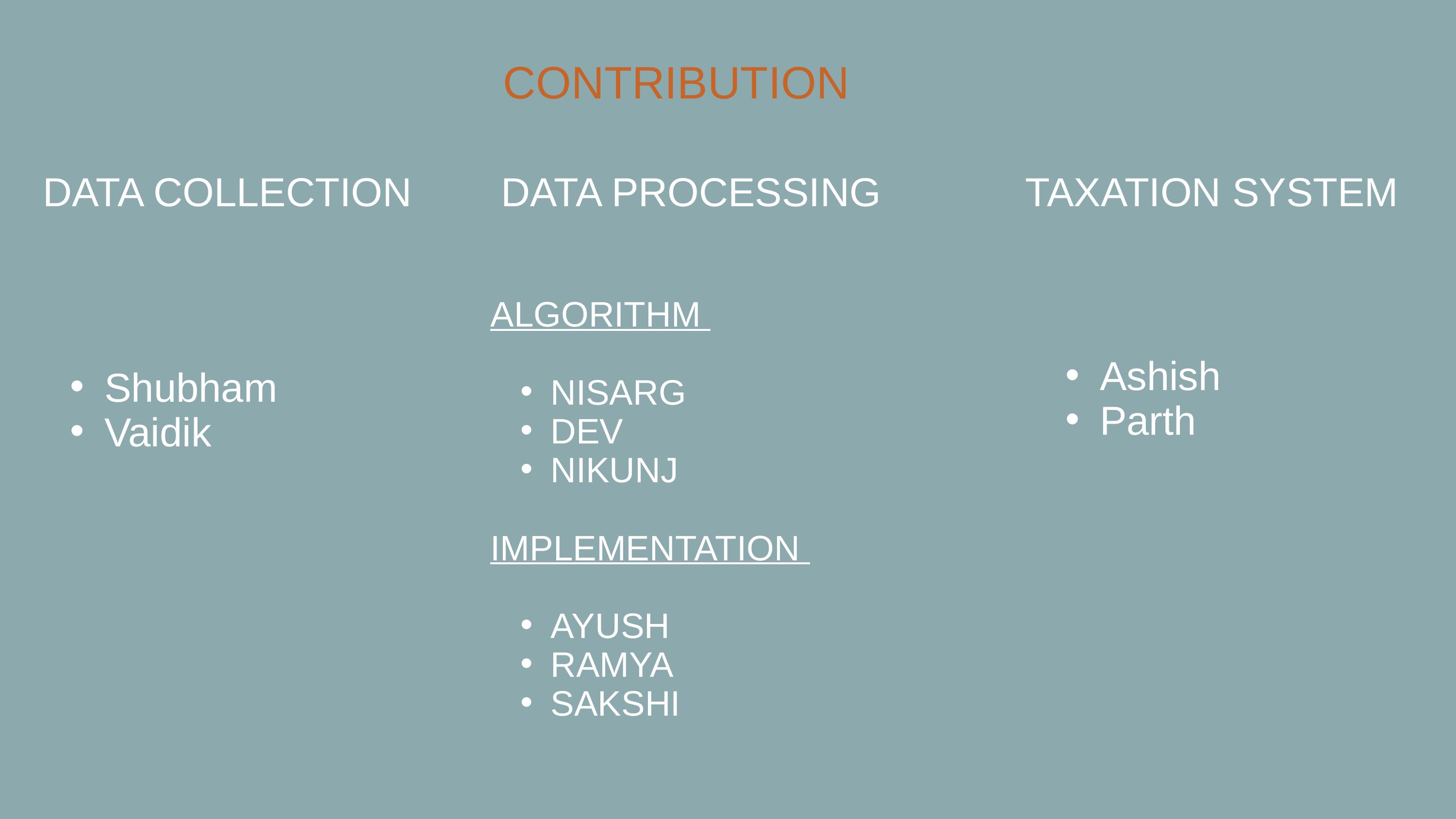

CONTRIBUTION
DATA COLLECTION
DATA PROCESSING
TAXATION SYSTEM
ALGORITHM

NISARG
DEV
NIKUNJ

IMPLEMENTATION

AYUSH
RAMYA
SAKSHI
Ashish
Parth
Shubham
Vaidik